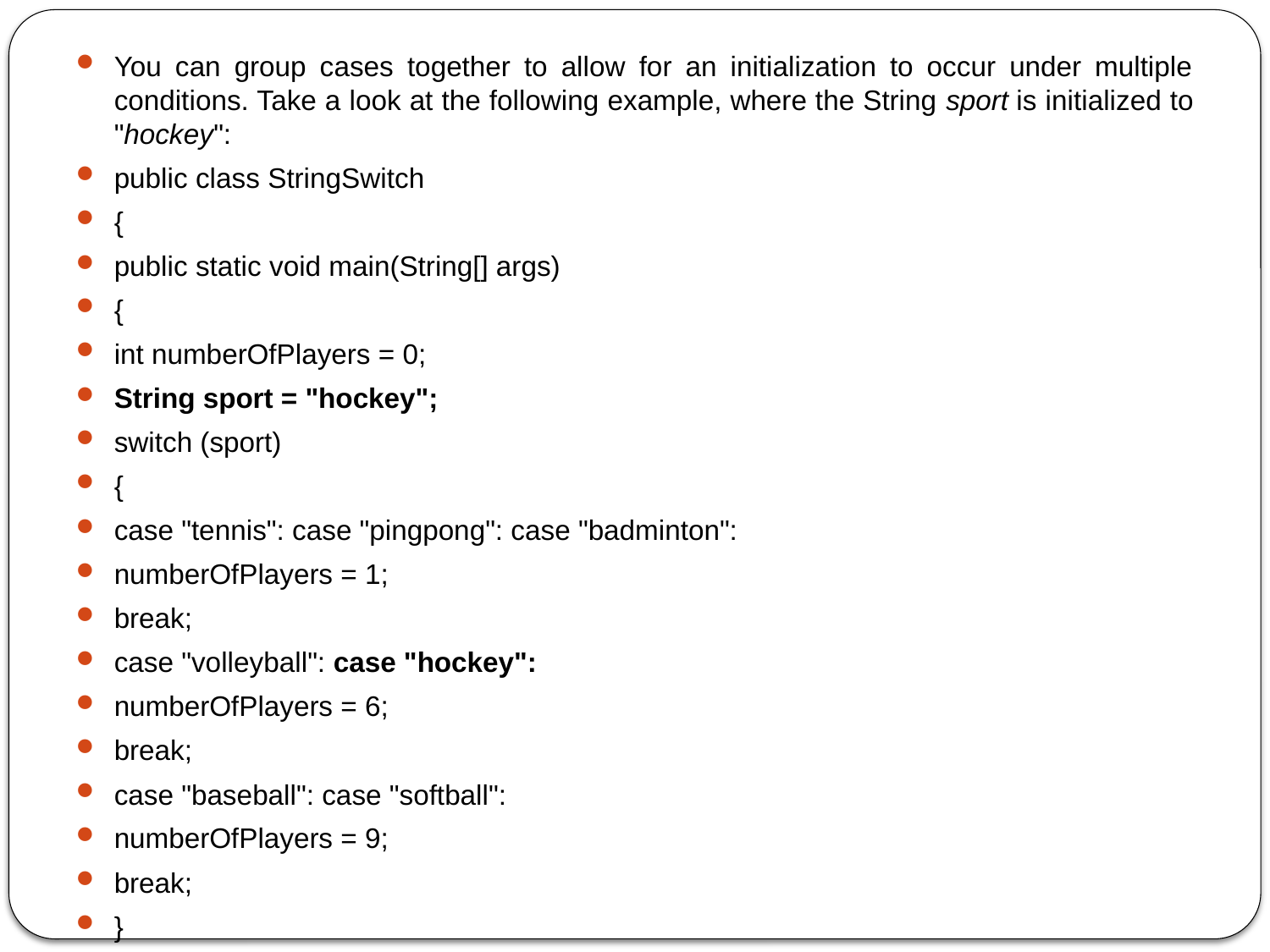

You can group cases together to allow for an initialization to occur under multiple conditions. Take a look at the following example, where the String sport is initialized to "hockey":
public class StringSwitch
{
public static void main(String[] args)
{
int numberOfPlayers = 0;
String sport = "hockey";
switch (sport)
{
case "tennis": case "pingpong": case "badminton":
numberOfPlayers = 1;
break;
case "volleyball": case "hockey":
numberOfPlayers = 6;
break;
case "baseball": case "softball":
numberOfPlayers = 9;
break;
}
System.out.println(numberOfPlayers + " player(s) are needed.");
} }